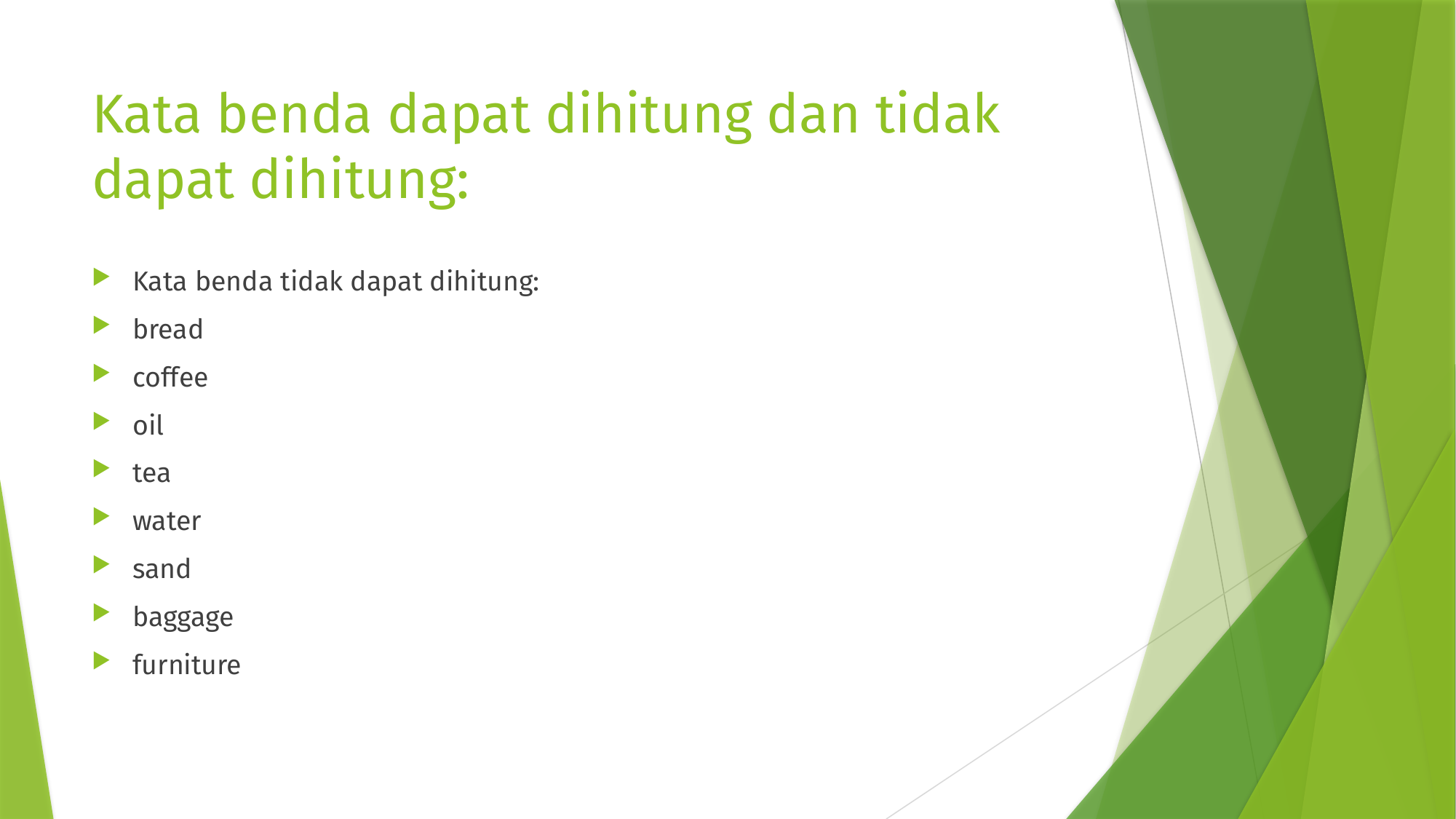

# Kata benda dapat dihitung dan tidak dapat dihitung:
Kata benda tidak dapat dihitung:
bread
coffee
oil
tea
water
sand
baggage
furniture